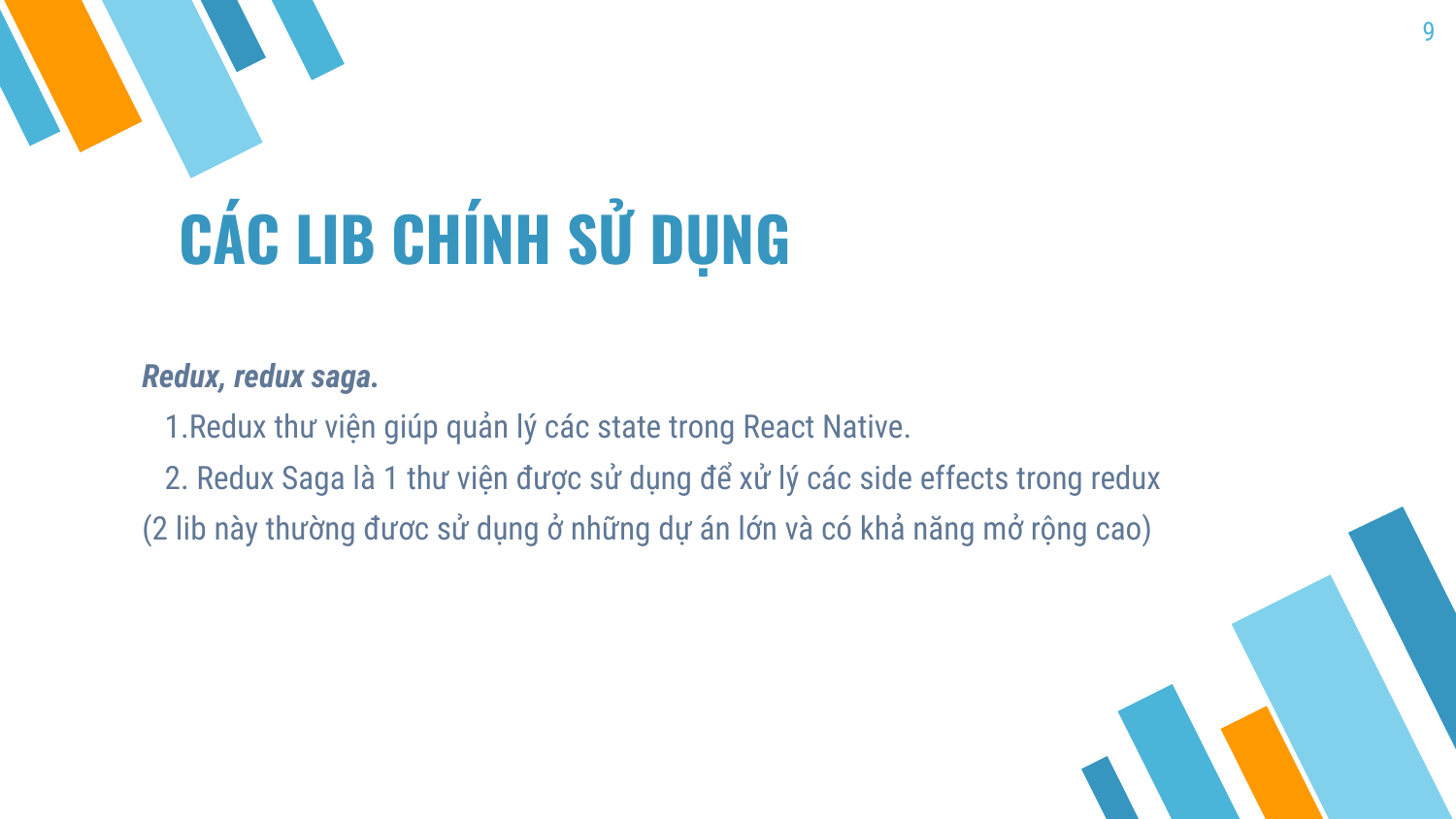

9
# CÁC LIB CHÍNH SỬ DỤNG

Redux, redux saga.
   1.Redux thư viện giúp quản lý các state trong React Native.
   2. Redux Saga là 1 thư viện được sử dụng để xử lý các side effects trong redux
(2 lib này thường đươc sử dụng ở những dự án lớn và có khả năng mở rộng cao)